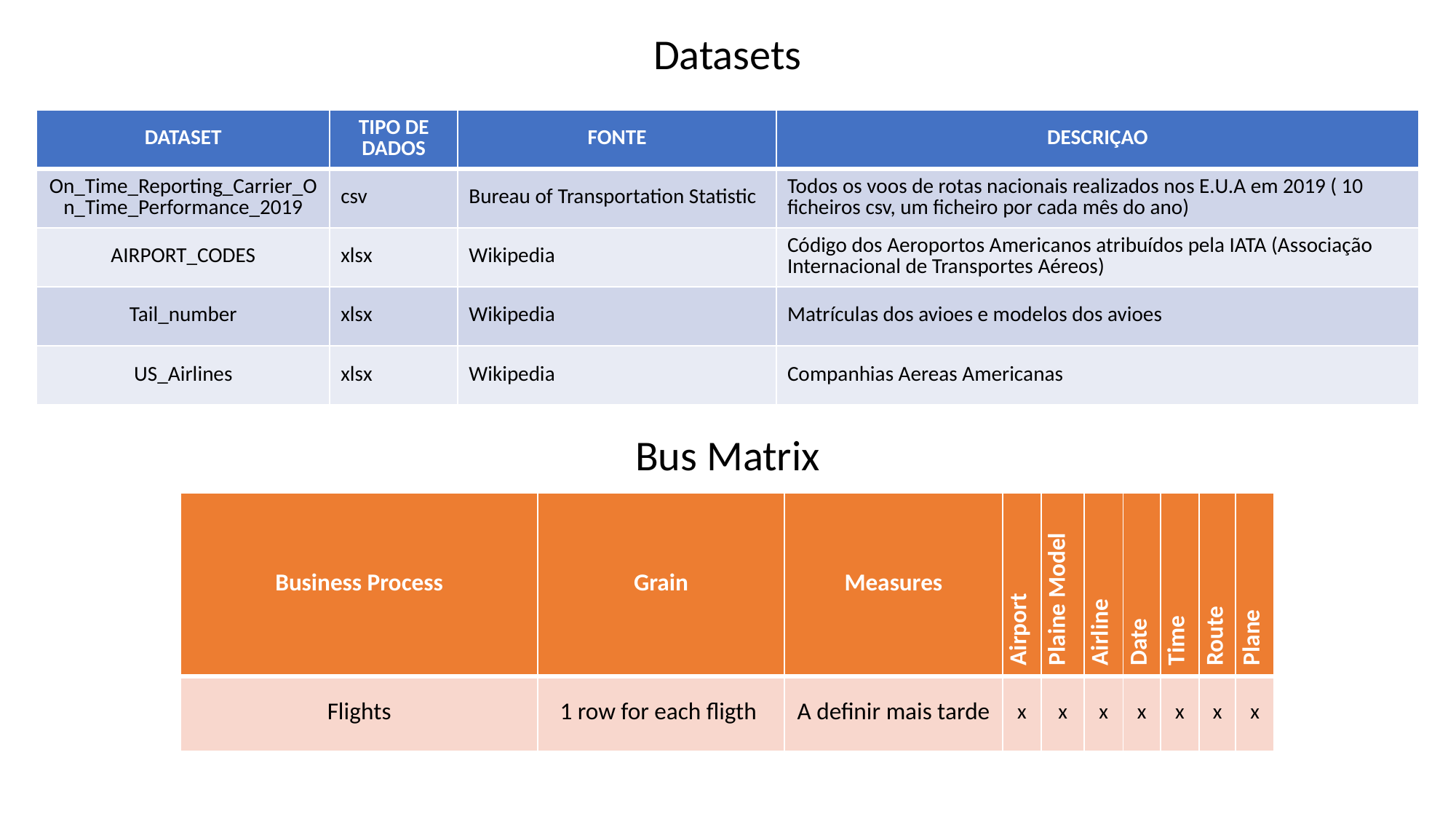

# Datasets
| DATASET | TIPO DE DADOS | FONTE | DESCRIÇAO |
| --- | --- | --- | --- |
| On\_Time\_Reporting\_Carrier\_On\_Time\_Performance\_2019 | csv | Bureau of Transportation Statistic | Todos os voos de rotas nacionais realizados nos E.U.A em 2019 ( 10 ficheiros csv, um ficheiro por cada mês do ano) |
| AIRPORT\_CODES | xlsx | Wikipedia | Código dos Aeroportos Americanos atribuídos pela IATA (Associação Internacional de Transportes Aéreos) |
| Tail\_number | xlsx | Wikipedia | Matrículas dos avioes e modelos dos avioes |
| US\_Airlines | xlsx | Wikipedia | Companhias Aereas Americanas |
Bus Matrix
| Business Process | Grain | Measures | Airport | Plaine Model | Airline | Date | Time | Route | Plane |
| --- | --- | --- | --- | --- | --- | --- | --- | --- | --- |
| Flights | 1 row for each fligth | A definir mais tarde | x | x | x | x | x | x | x |